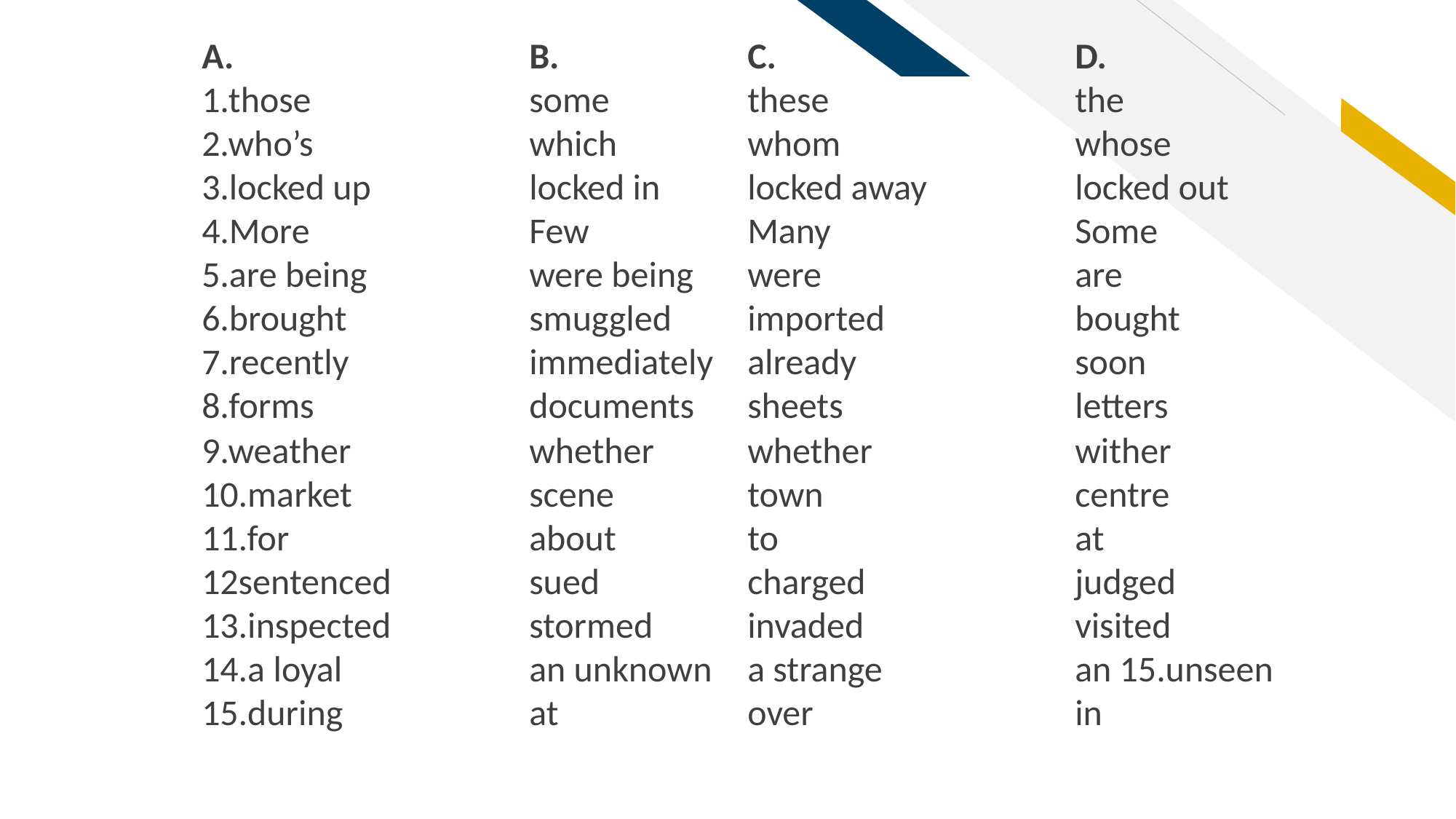

A. 			B.		C.			D.
1.those 		some 		these 			the
2.who’s 		which 		whom 			whose
3.locked up		locked in	locked away		locked out
4.More 		Few 		Many 			Some
5.are being 		were being 	were			are
6.brought 		smuggled 	imported 		bought
7.recently 		immediately	already		soon
8.forms 		documents	sheets			letters
9.weather 		whether	whether		wither
10.market 		scene		town			centre
11.for 			about 		to 			at
12sentenced		sued 		charged 		judged
13.inspected 		stormed 	invaded 		visited
14.a loyal 		an unknown	a strange		an 15.unseen
15.during 		at 		over			in